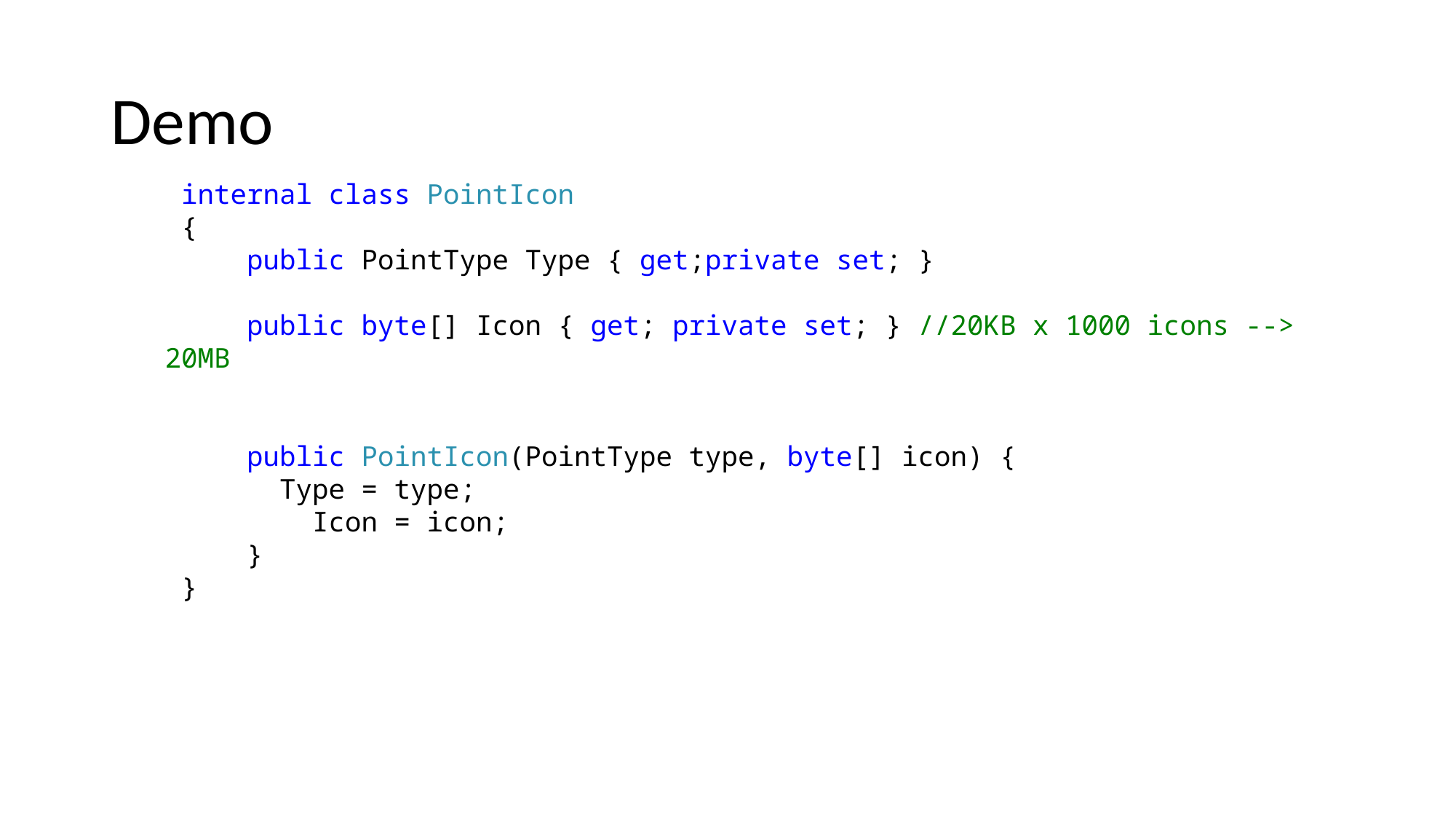

# Demo
 internal class PointIcon
 {
     public PointType Type { get;private set; }

     public byte[] Icon { get; private set; } //20KB x 1000 icons --> 20MB

     public PointIcon(PointType type, byte[] icon) {
       Type = type;
         Icon = icon;
     }
 }